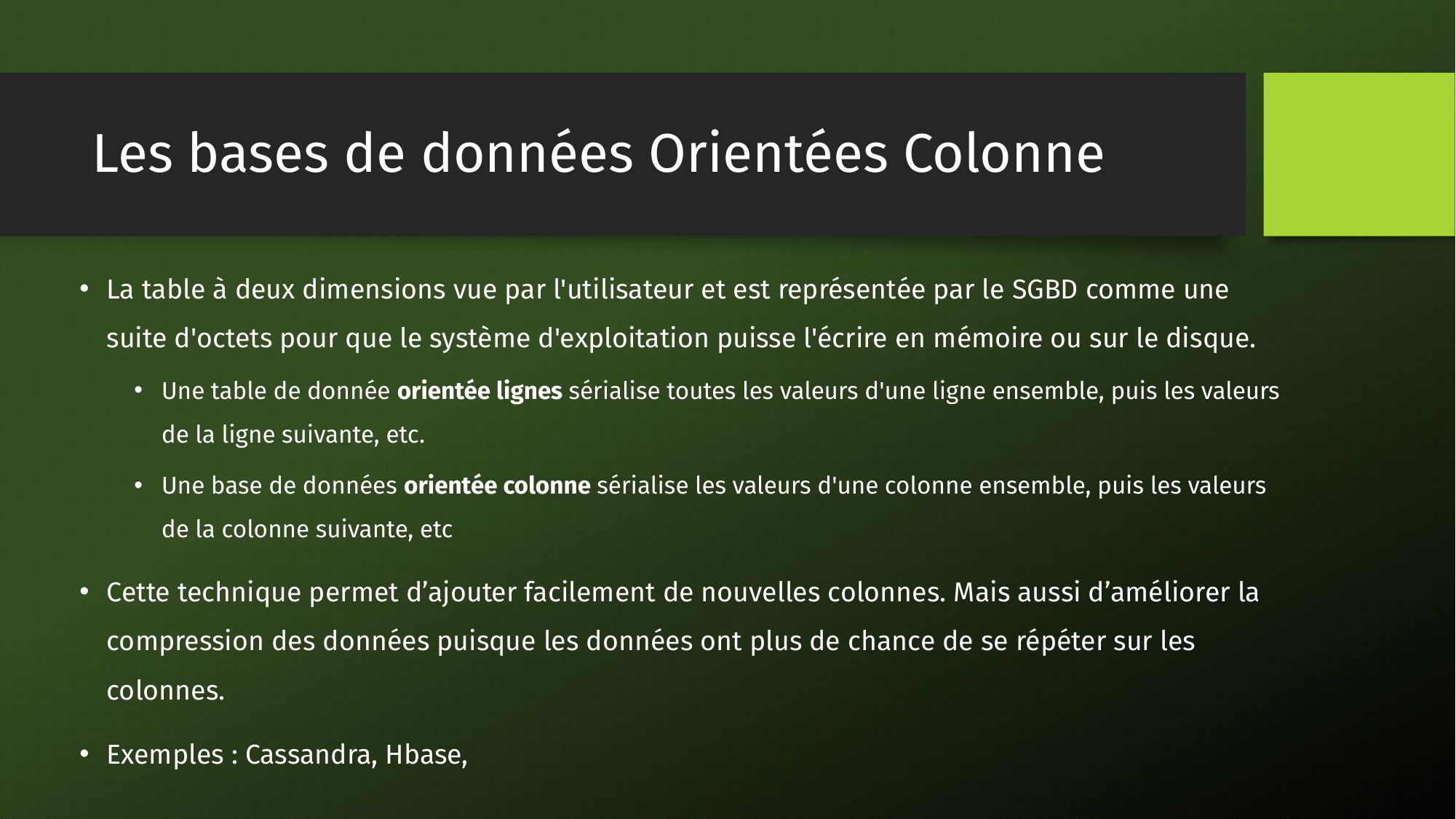

# Les bases de données Orientées Colonne
La table à deux dimensions vue par l'utilisateur et est représentée par le SGBD comme une suite d'octets pour que le système d'exploitation puisse l'écrire en mémoire ou sur le disque.
Une table de donnée orientée lignes sérialise toutes les valeurs d'une ligne ensemble, puis les valeurs de la ligne suivante, etc.
Une base de données orientée colonne sérialise les valeurs d'une colonne ensemble, puis les valeurs de la colonne suivante, etc
Cette technique permet d’ajouter facilement de nouvelles colonnes. Mais aussi d’améliorer la compression des données puisque les données ont plus de chance de se répéter sur les colonnes.
Exemples : Cassandra, Hbase,